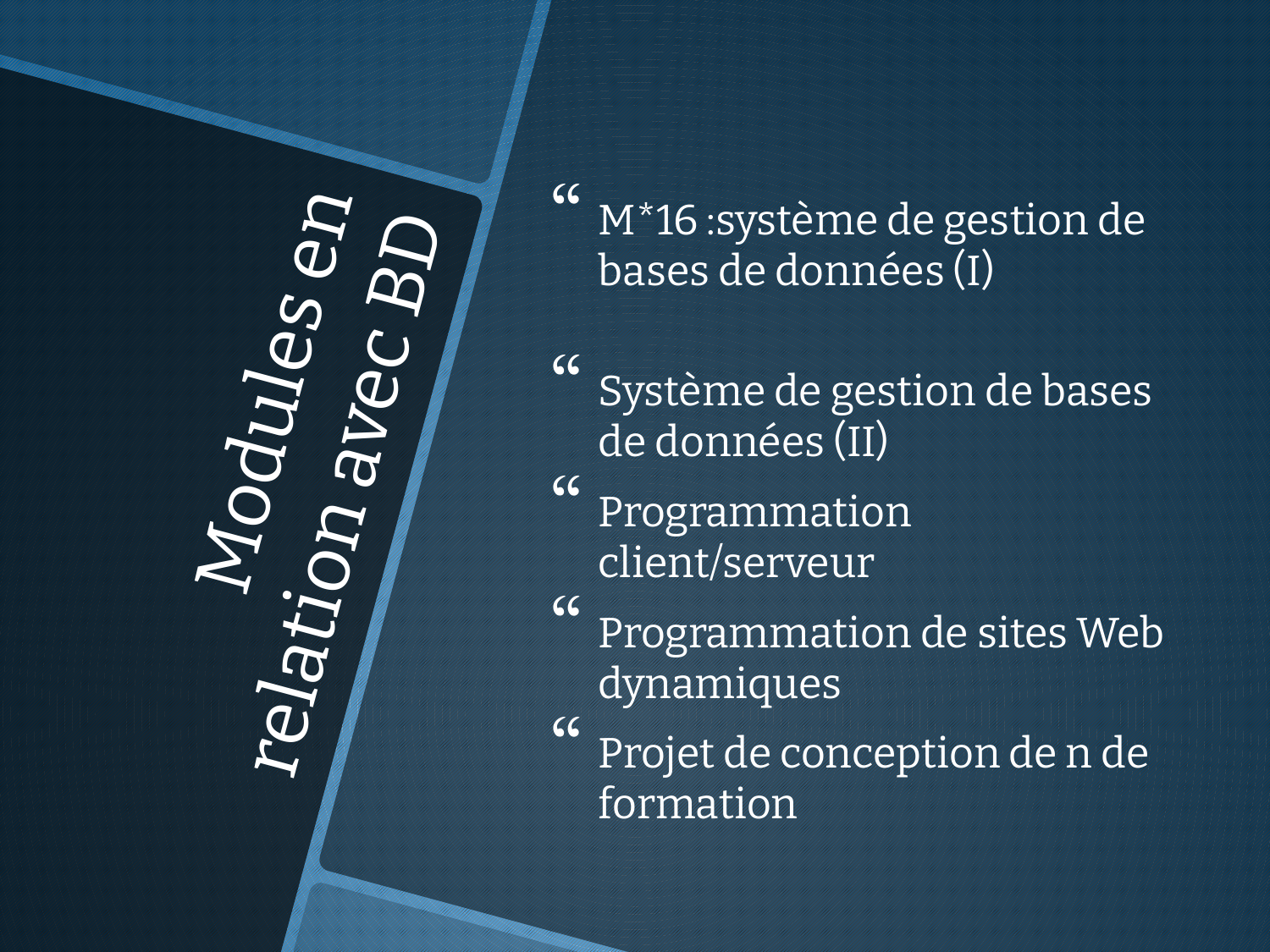

M*16 :système de gestion de bases de données (I)
Système de gestion de bases de données (II)
Programmation client/serveur
Programmation de sites Web dynamiques
Projet de conception de n de formation

# Modules en relation avec BD